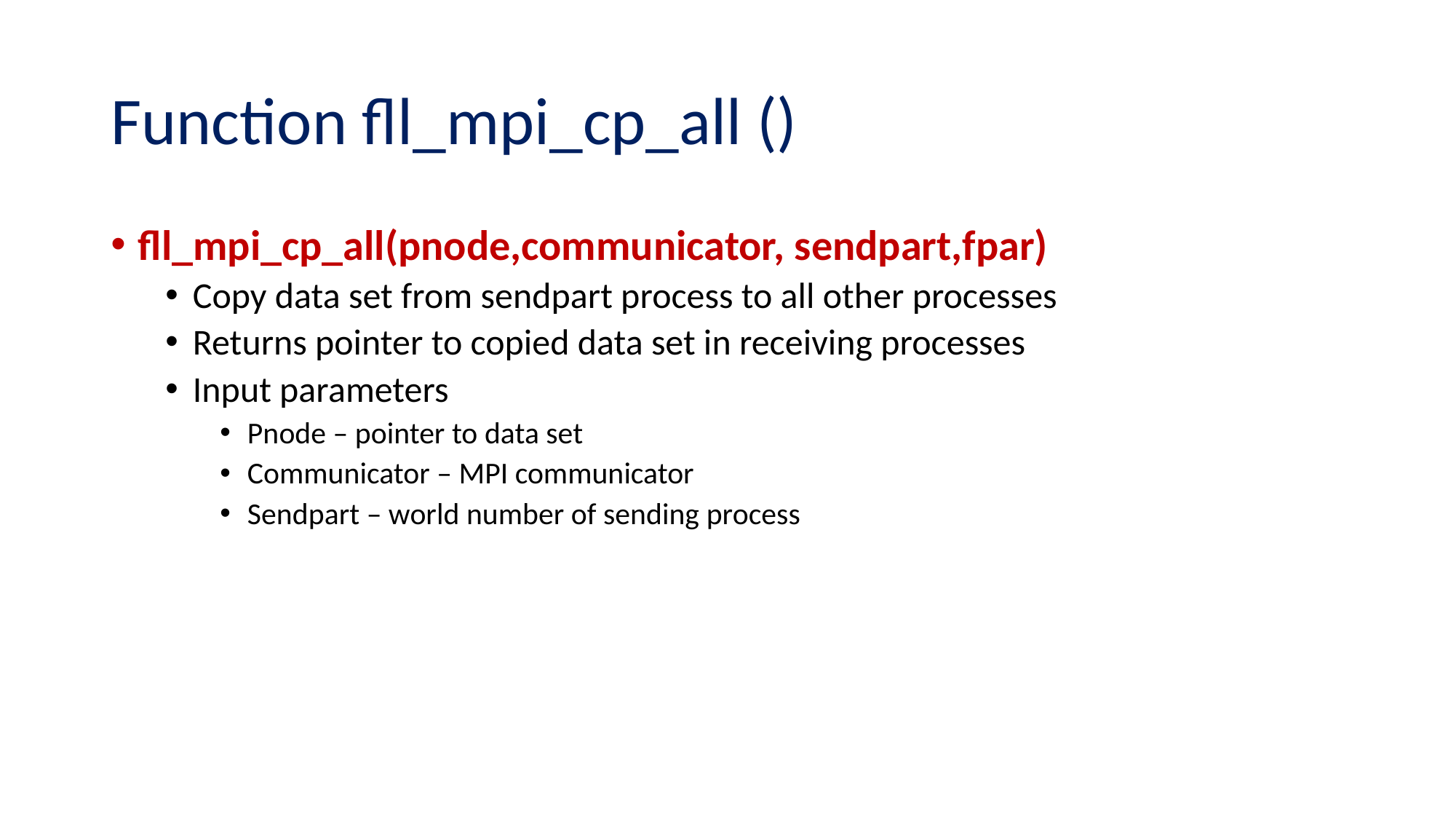

# Function fll_mpi_cp_all ()
fll_mpi_cp_all(pnode,communicator, sendpart,fpar)
Copy data set from sendpart process to all other processes
Returns pointer to copied data set in receiving processes
Input parameters
Pnode – pointer to data set
Communicator – MPI communicator
Sendpart – world number of sending process